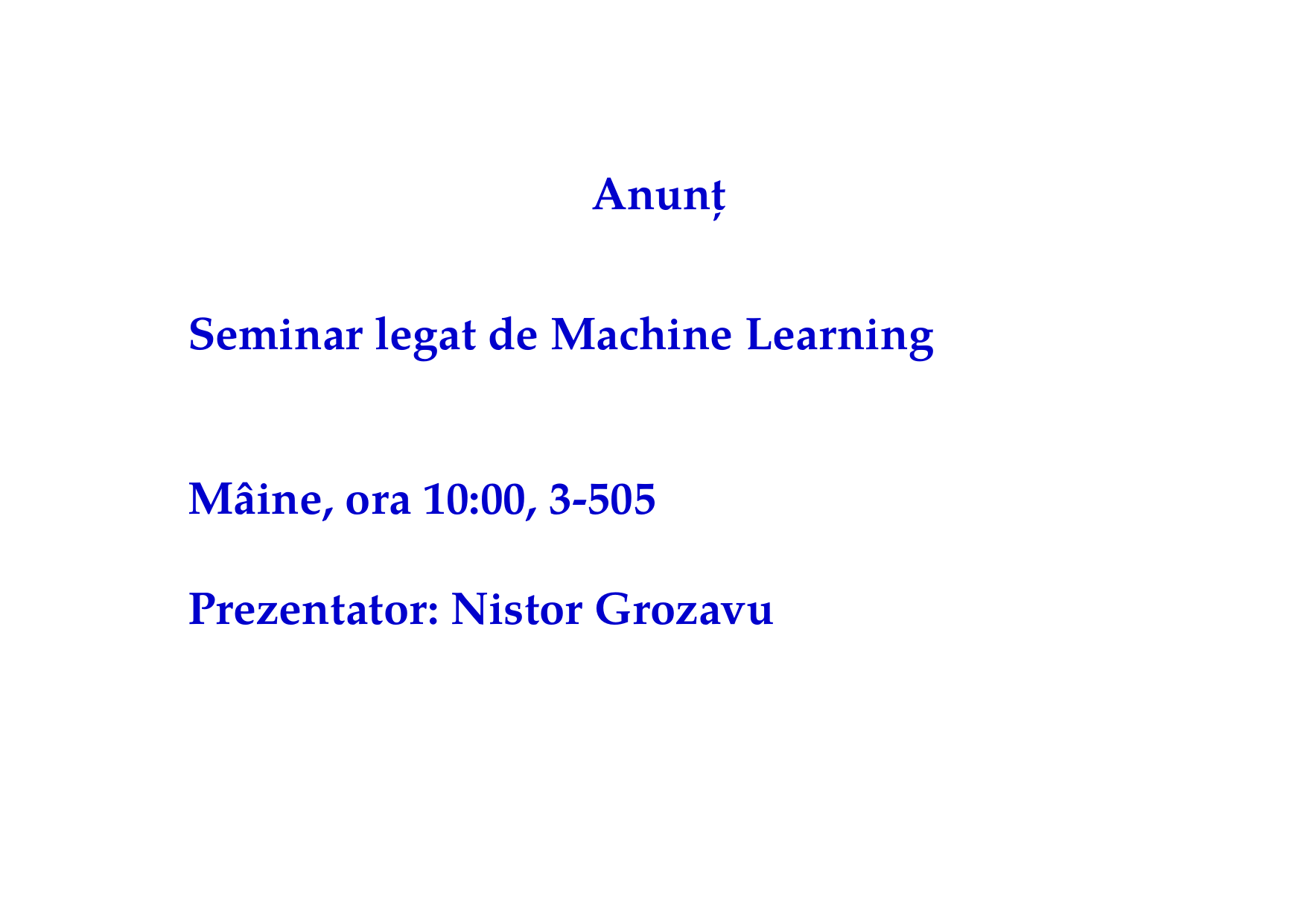

# Anunț
Seminar legat de Machine Learning

Mâine, ora 10:00, 3-505

Prezentator: Nistor Grozavu